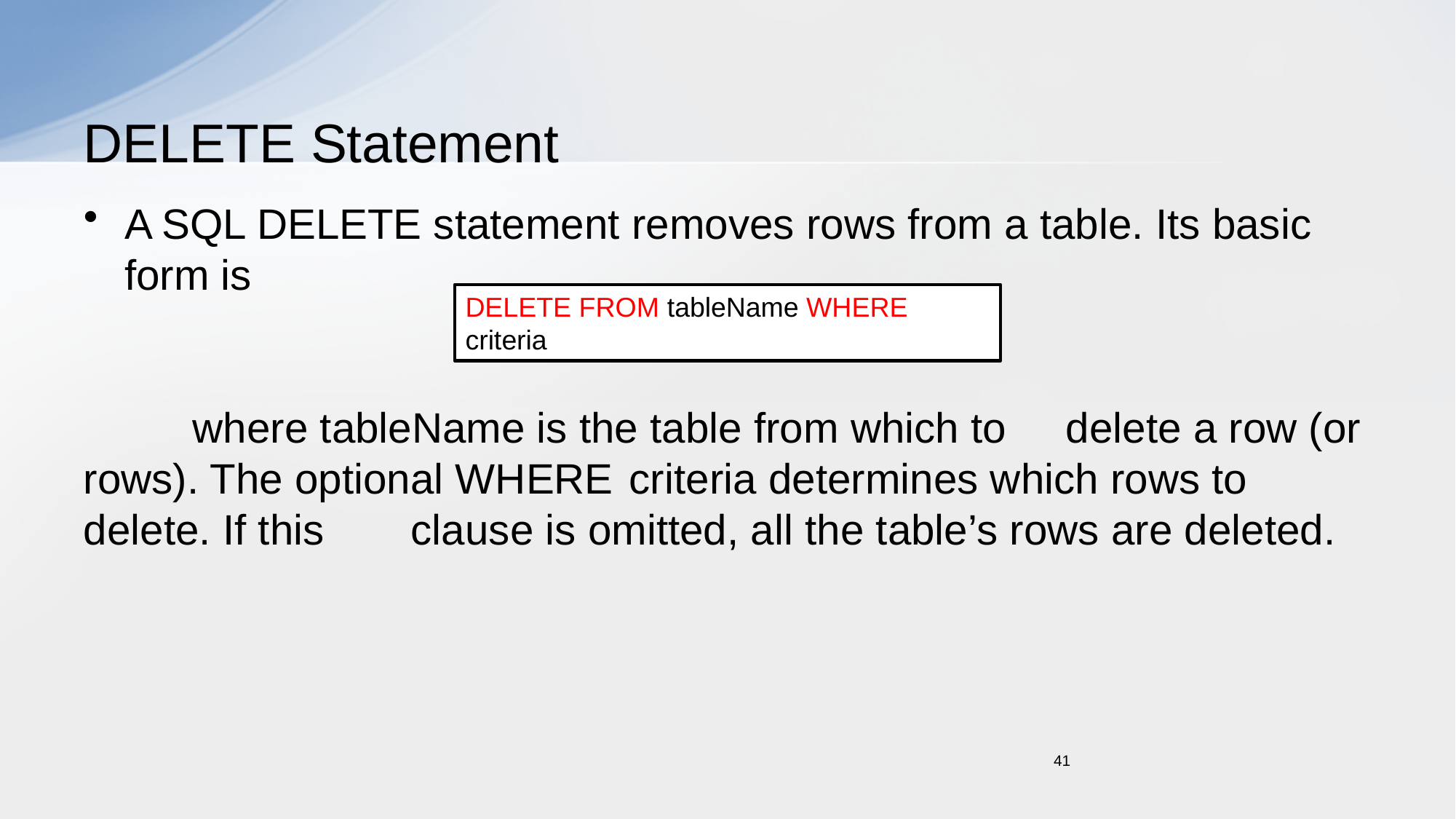

# DELETE Statement
A SQL DELETE statement removes rows from a table. Its basic form is

	where tableName is the table from which to 	delete a row (or rows). The optional WHERE 	criteria determines which rows to delete. If this 	clause is omitted, all the table’s rows are deleted.

DELETE FROM tableName WHERE criteria
41